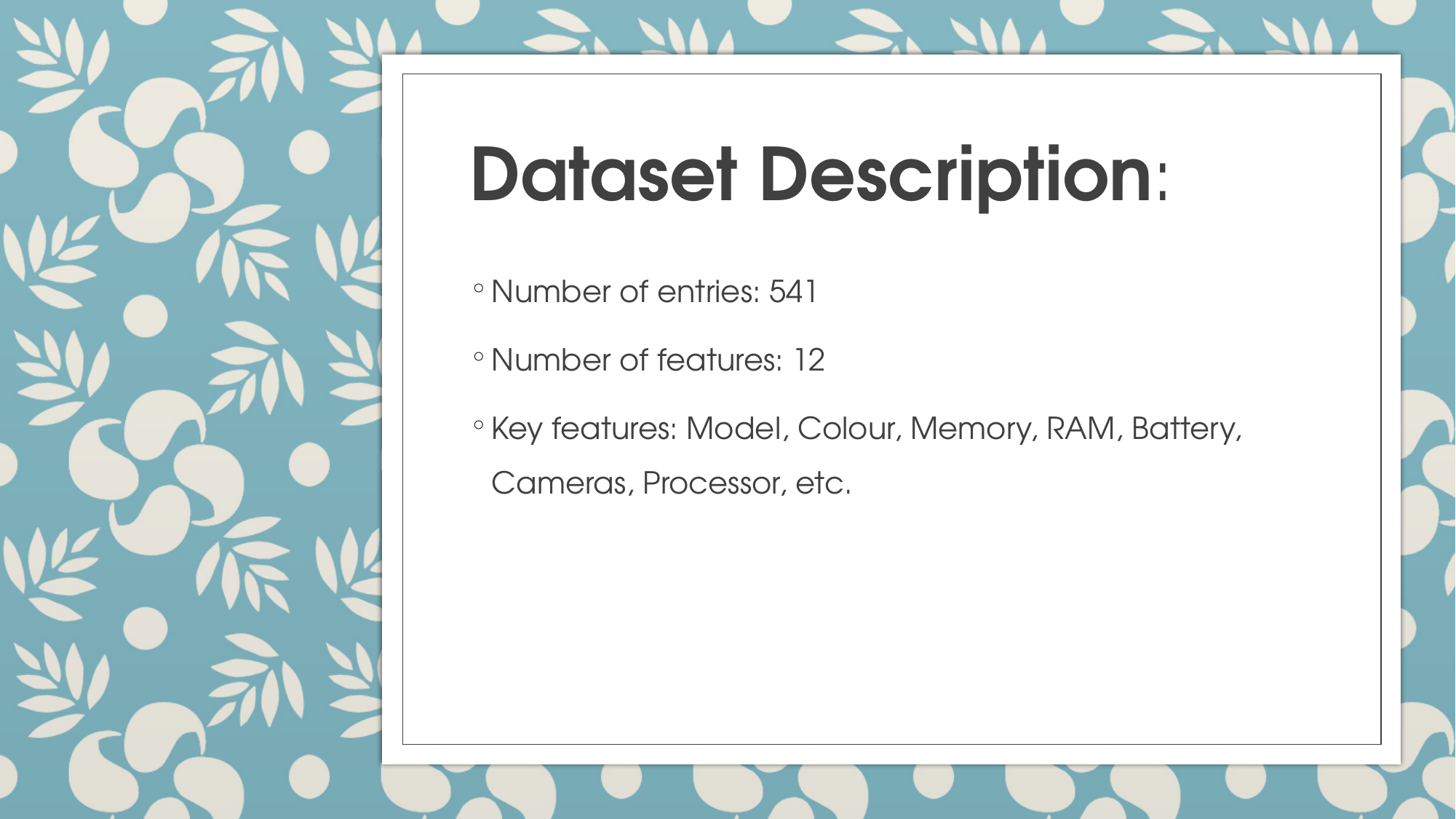

# Dataset Description:
Number of entries: 541
Number of features: 12
Key features: Model, Colour, Memory, RAM, Battery, Cameras, Processor, etc.